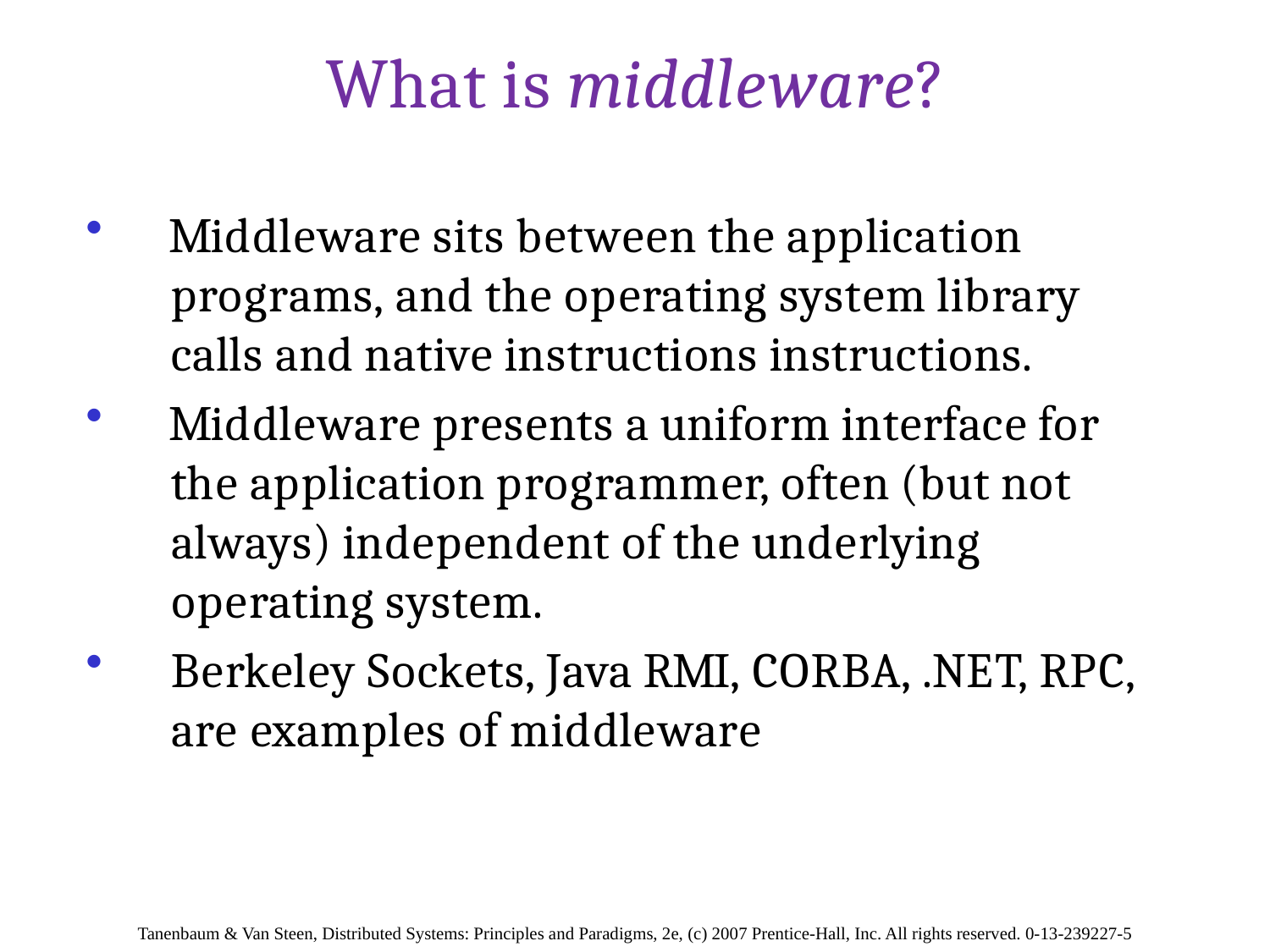

# What is middleware?
Middleware sits between the application programs, and the operating system library calls and native instructions instructions.
Middleware presents a uniform interface for the application programmer, often (but not always) independent of the underlying operating system.
Berkeley Sockets, Java RMI, CORBA, .NET, RPC, are examples of middleware
Tanenbaum & Van Steen, Distributed Systems: Principles and Paradigms, 2e, (c) 2007 Prentice-Hall, Inc. All rights reserved. 0-13-239227-5